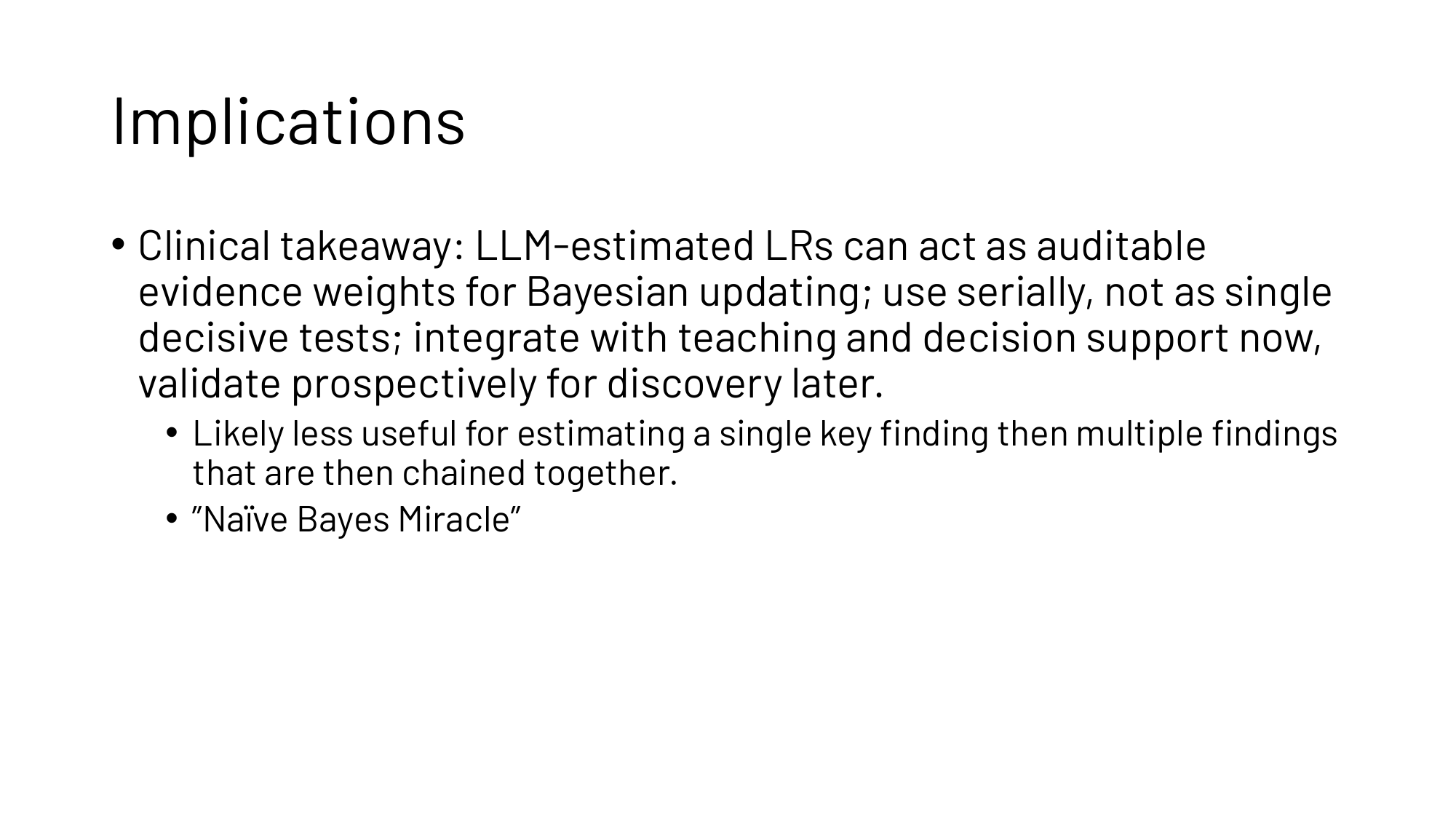

# Implications
Clinical takeaway: LLM‑estimated LRs can act as auditable evidence weights for Bayesian updating; use serially, not as single decisive tests; integrate with teaching and decision support now, validate prospectively for discovery later.
Likely less useful for estimating a single key finding then multiple findings that are then chained together.
”Naïve Bayes Miracle”